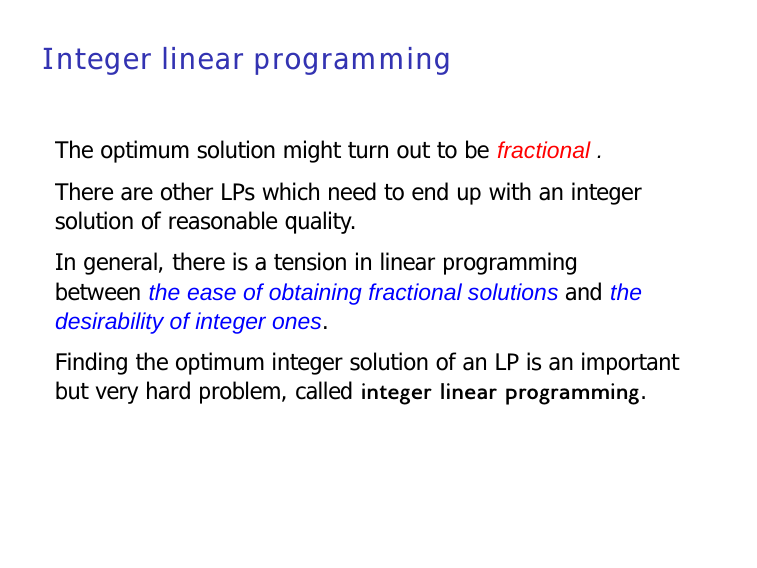

# Integer linear programming
The optimum solution might turn out to be fractional .
There are other LPs which need to end up with an integer solution of reasonable quality.
In general, there is a tension in linear programming between the ease of obtaining fractional solutions and the desirability of integer ones.
Finding the optimum integer solution of an LP is an important but very hard problem, called integer linear programming.